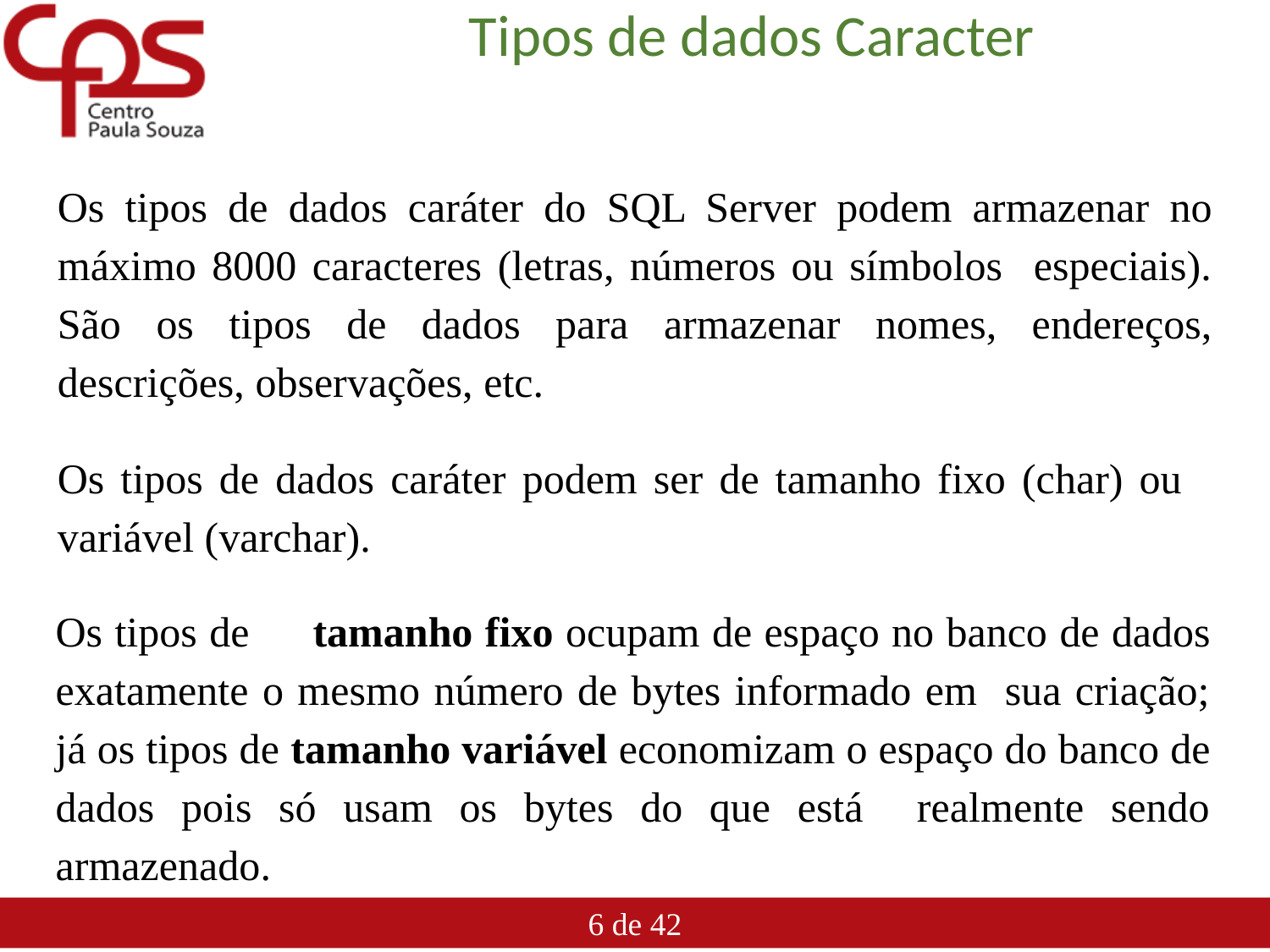

# Tipos de dados Caracter
Os tipos de dados caráter do SQL Server podem armazenar no máximo 8000 caracteres (letras, números ou símbolos  especiais). São os tipos de dados para armazenar nomes, endereços, descrições, observações, etc.
Os tipos de dados caráter podem ser de tamanho fixo (char) ou variável (varchar).
Os tipos de	tamanho fixo ocupam de espaço no banco de dados exatamente o mesmo número de bytes informado em  sua criação; já os tipos de tamanho variável economizam o espaço do banco de dados pois só usam os bytes do que está  realmente sendo armazenado.